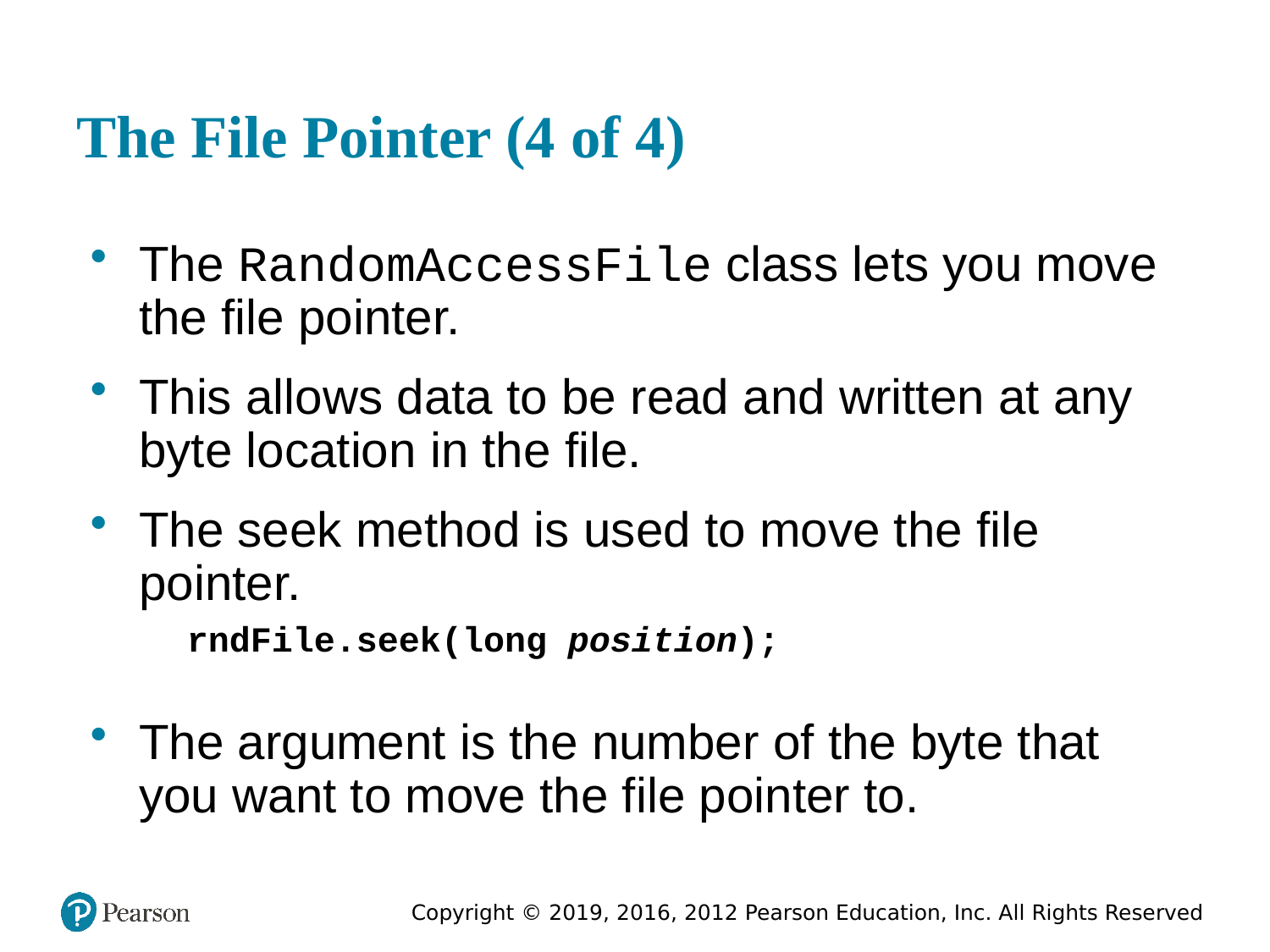

# The File Pointer (4 of 4)
The RandomAccessFile class lets you move the file pointer.
This allows data to be read and written at any byte location in the file.
The seek method is used to move the file pointer.
rndFile.seek(long position);
The argument is the number of the byte that you want to move the file pointer to.